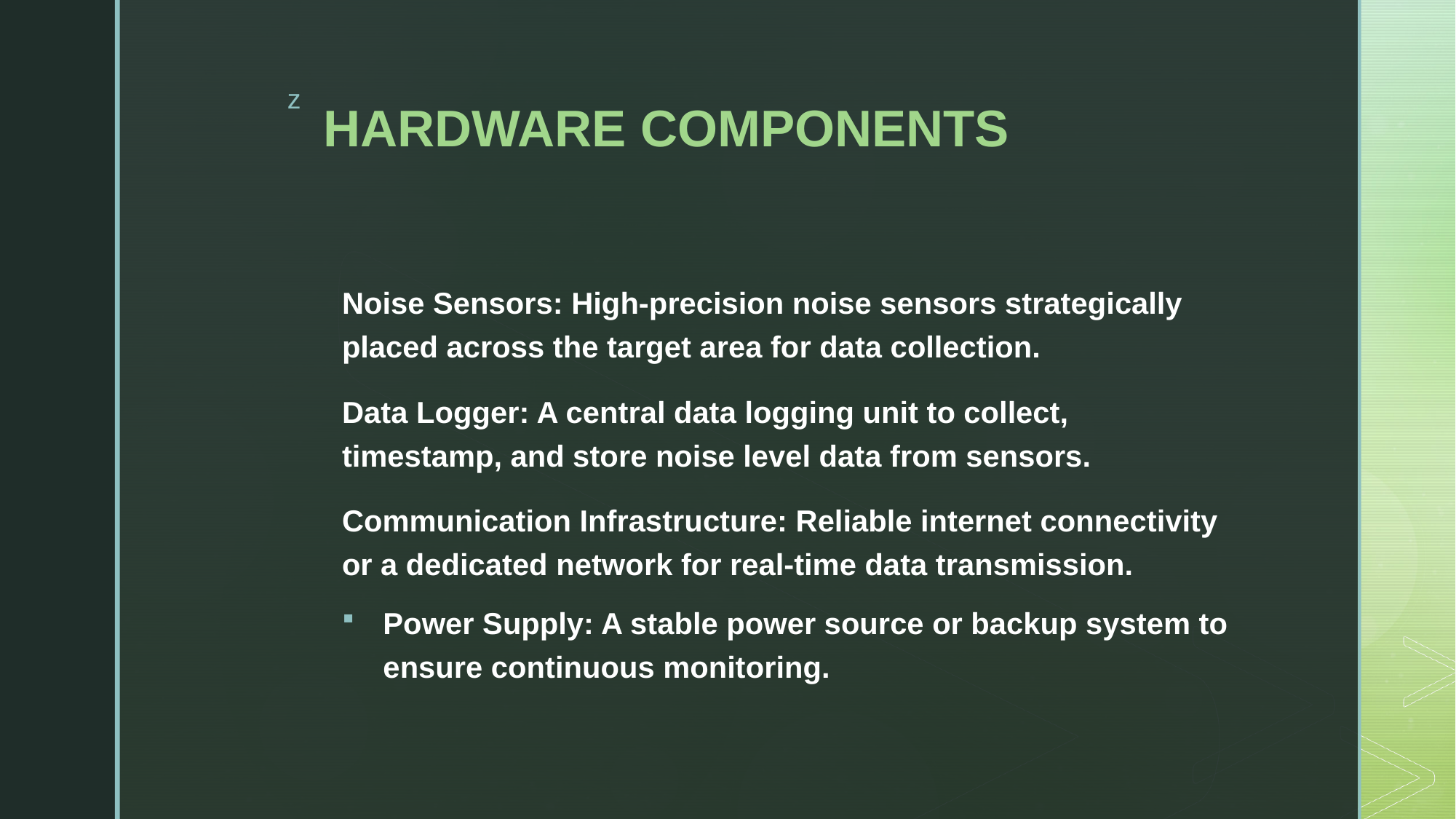

# HARDWARE COMPONENTS
Noise Sensors: High-precision noise sensors strategically placed across the target area for data collection.
Data Logger: A central data logging unit to collect, timestamp, and store noise level data from sensors.
Communication Infrastructure: Reliable internet connectivity or a dedicated network for real-time data transmission.
Power Supply: A stable power source or backup system to ensure continuous monitoring.